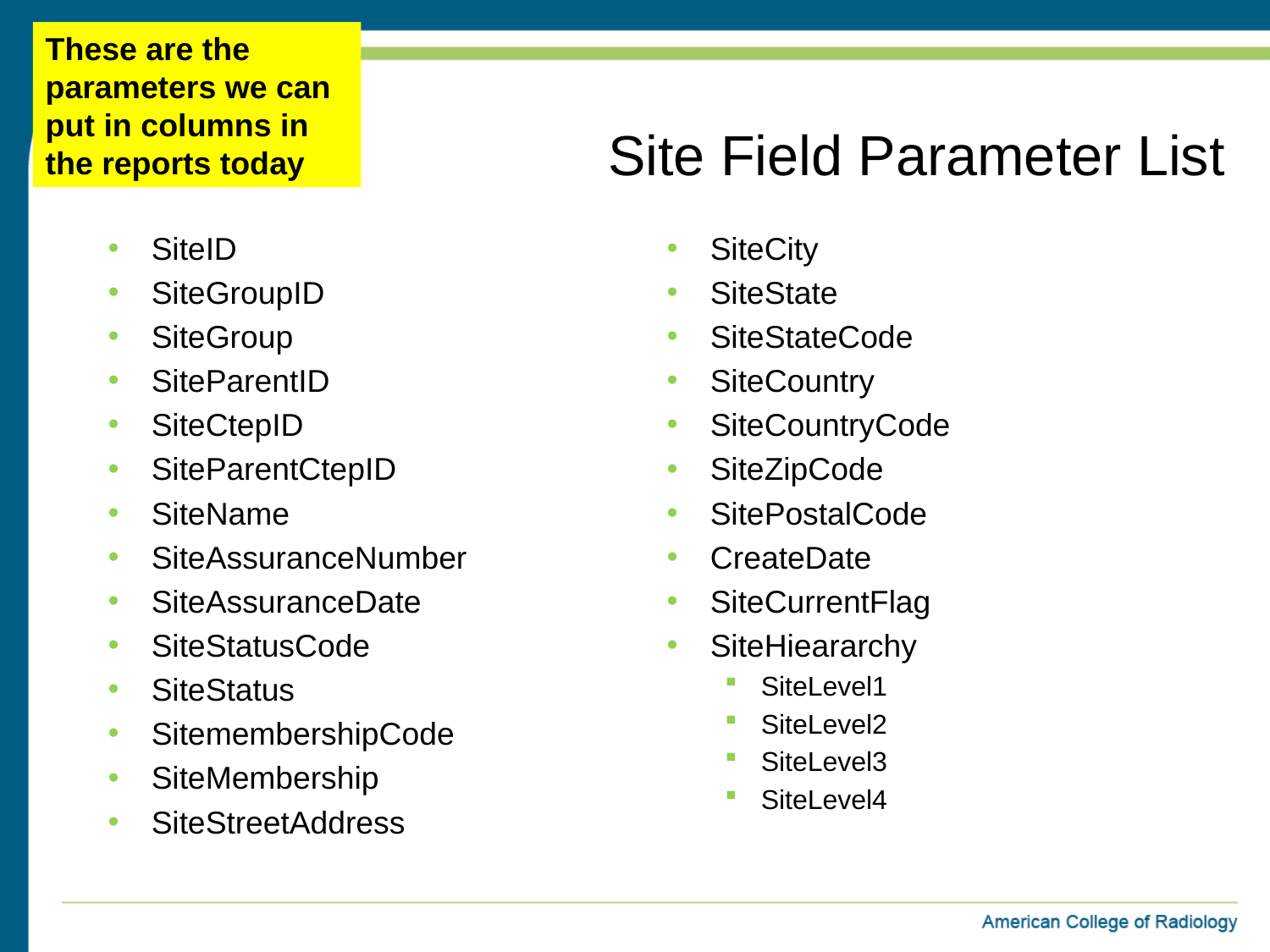

These are the parameters we can put in columns in the reports today
# Site Field Parameter List
SiteID
SiteGroupID
SiteGroup
SiteParentID
SiteCtepID
SiteParentCtepID
SiteName
SiteAssuranceNumber
SiteAssuranceDate
SiteStatusCode
SiteStatus
SitemembershipCode
SiteMembership
SiteStreetAddress
SiteCity
SiteState
SiteStateCode
SiteCountry
SiteCountryCode
SiteZipCode
SitePostalCode
CreateDate
SiteCurrentFlag
SiteHieararchy
SiteLevel1
SiteLevel2
SiteLevel3
SiteLevel4